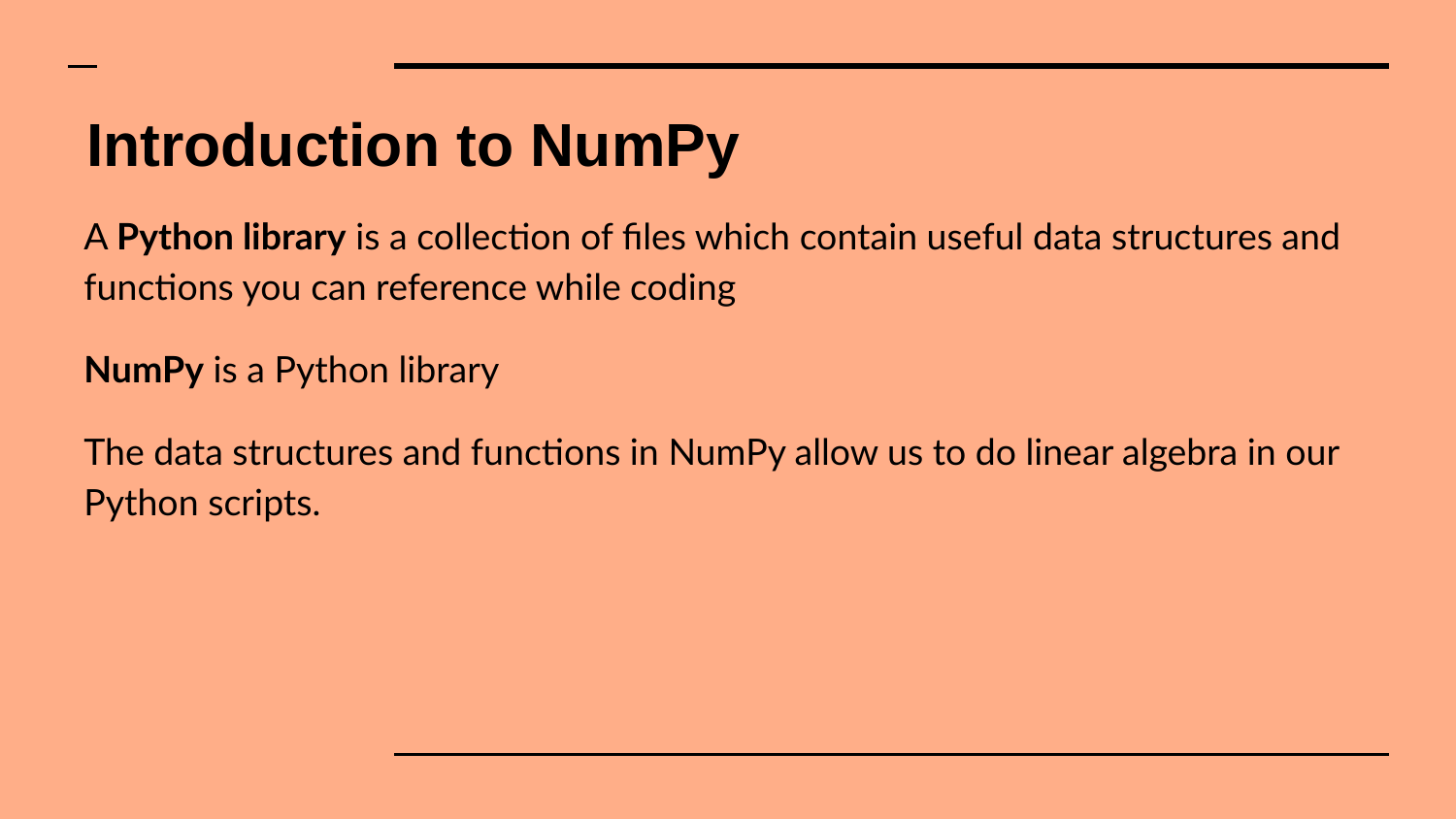

# Introduction to NumPy
A Python library is a collection of files which contain useful data structures and functions you can reference while coding
NumPy is a Python library
The data structures and functions in NumPy allow us to do linear algebra in our Python scripts.